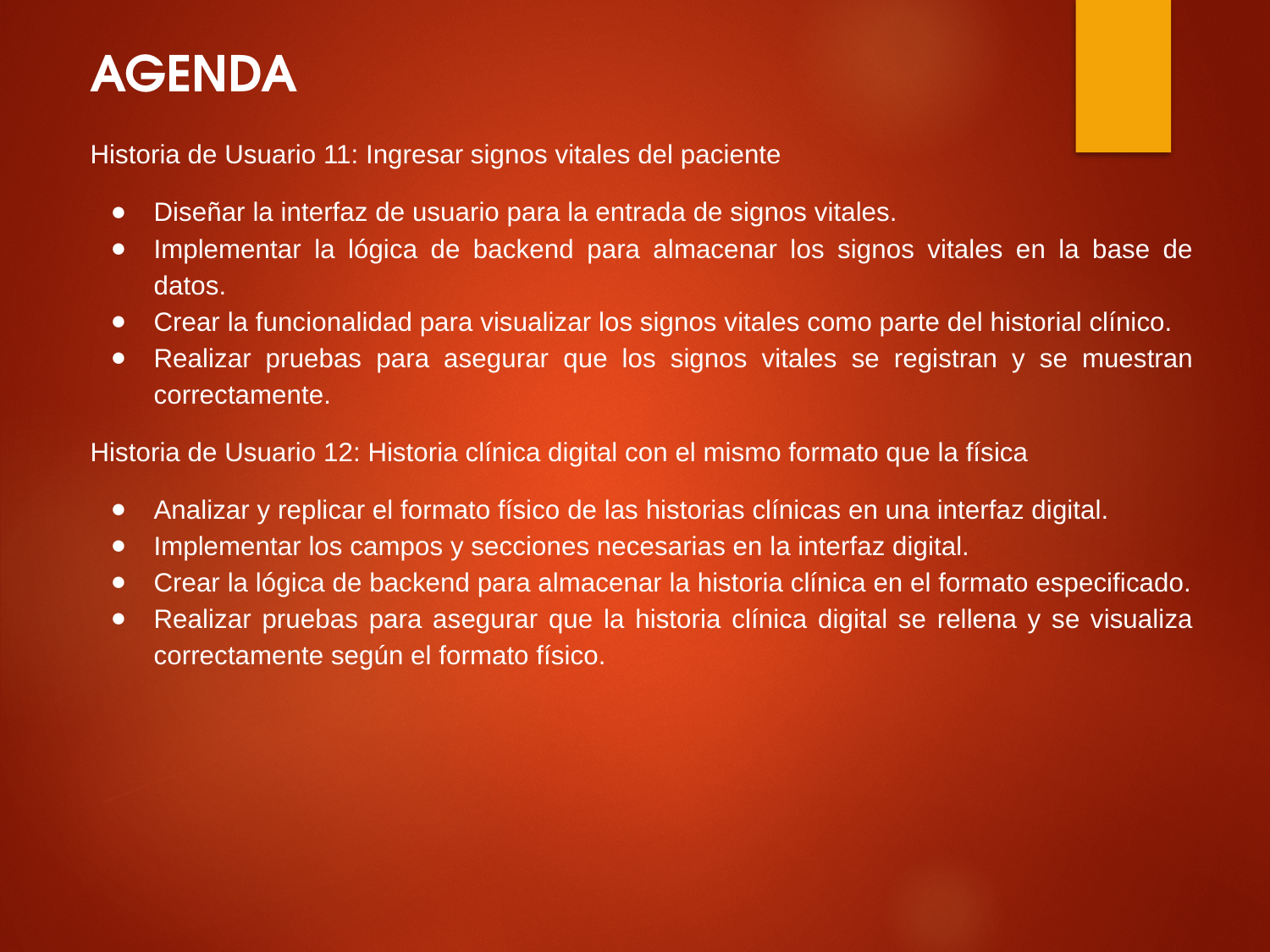

AGENDA

Historia de Usuario 11: Ingresar signos vitales del paciente
Diseñar la interfaz de usuario para la entrada de signos vitales.
Implementar la lógica de backend para almacenar los signos vitales en la base de datos.
Crear la funcionalidad para visualizar los signos vitales como parte del historial clínico.
Realizar pruebas para asegurar que los signos vitales se registran y se muestran correctamente.
Historia de Usuario 12: Historia clínica digital con el mismo formato que la física
Analizar y replicar el formato físico de las historias clínicas en una interfaz digital.
Implementar los campos y secciones necesarias en la interfaz digital.
Crear la lógica de backend para almacenar la historia clínica en el formato especificado.
Realizar pruebas para asegurar que la historia clínica digital se rellena y se visualiza correctamente según el formato físico.